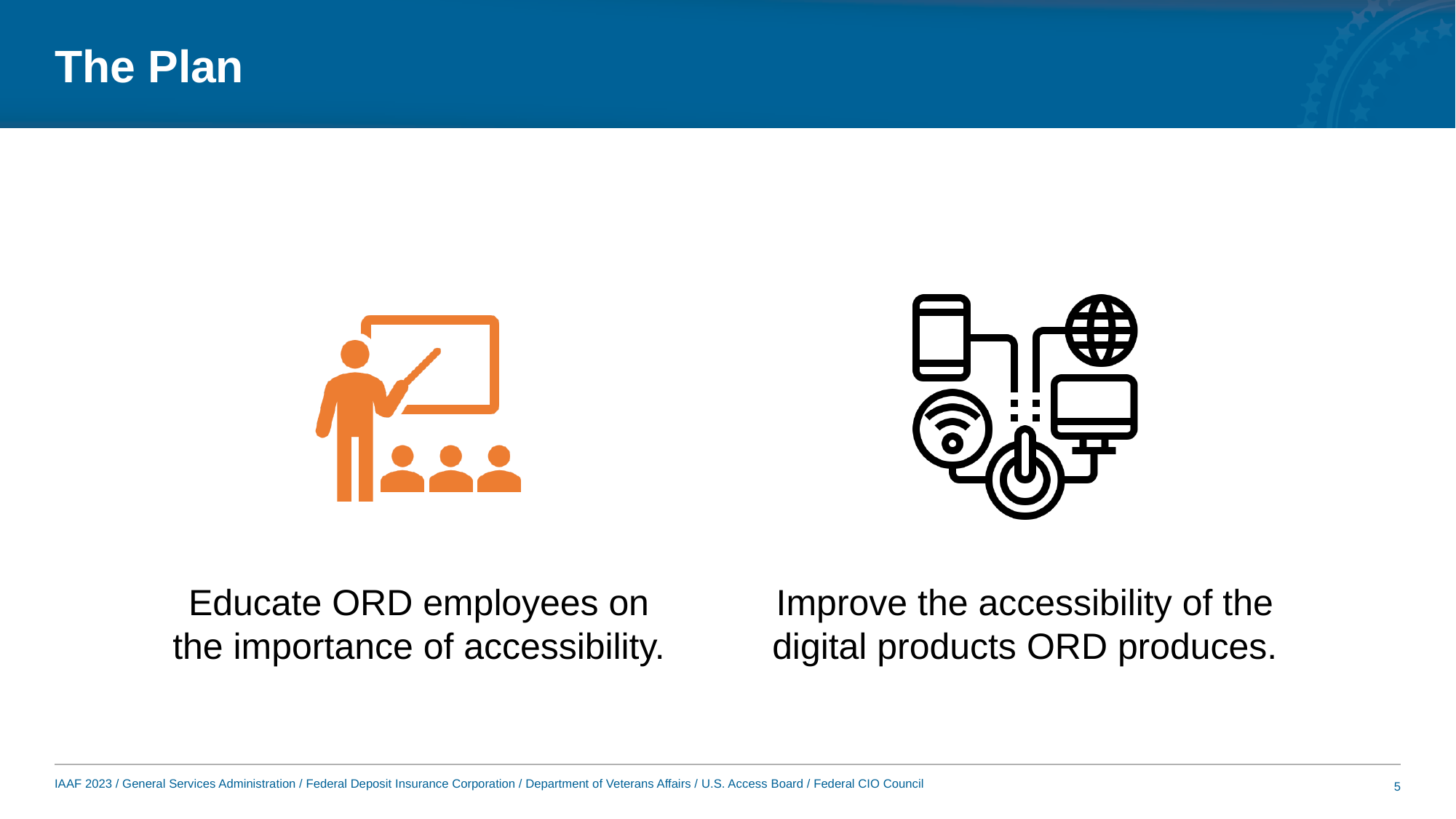

# The Plan
Educate ORD employees on the importance of accessibility.
Improve the accessibility of the digital products ORD produces.
5